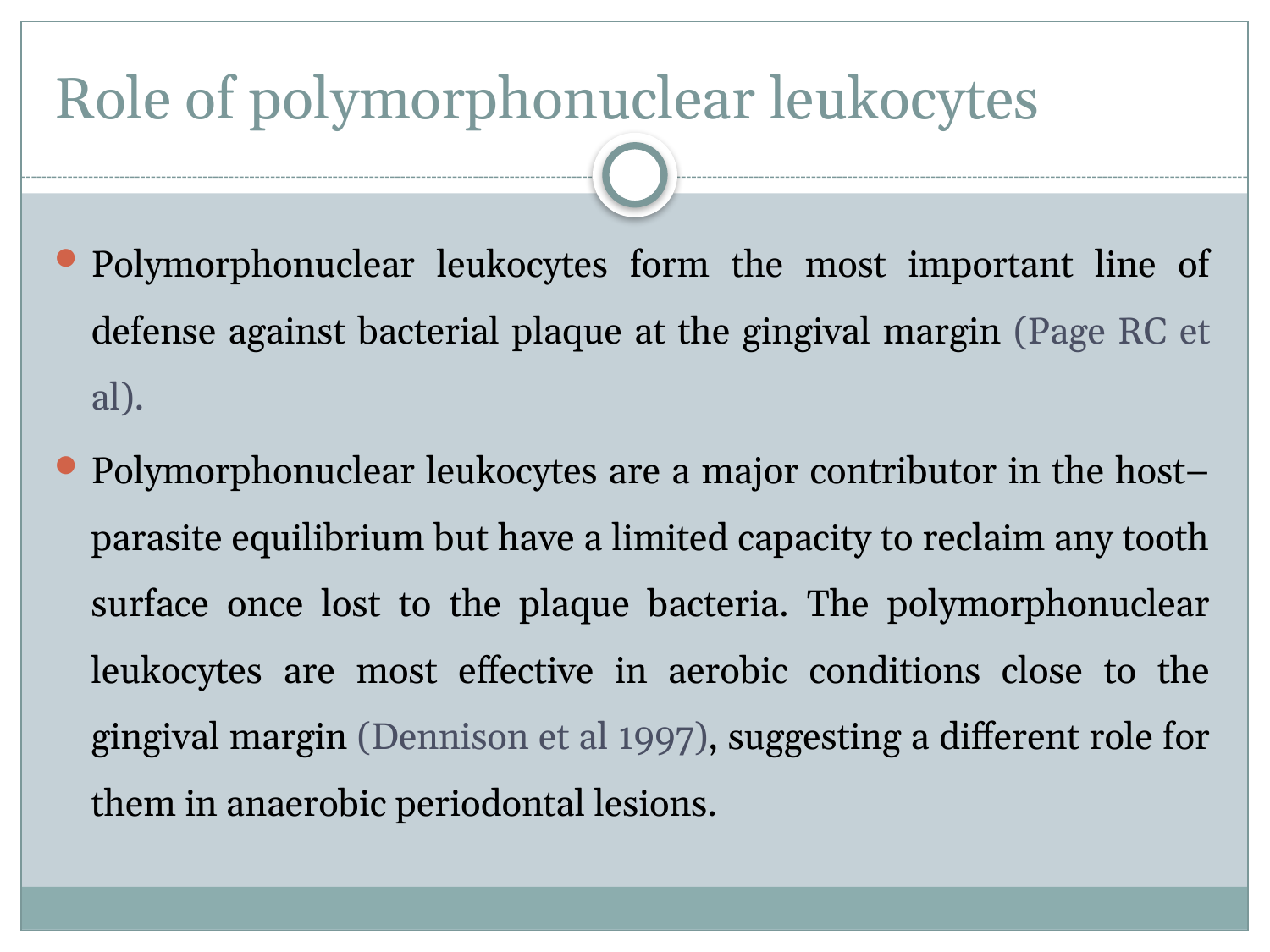

# Role of polymorphonuclear leukocytes
Polymorphonuclear leukocytes form the most important line of defense against bacterial plaque at the gingival margin (Page RC et al).
Polymorphonuclear leukocytes are a major contributor in the host–parasite equilibrium but have a limited capacity to reclaim any tooth surface once lost to the plaque bacteria. The polymorphonuclear leukocytes are most effective in aerobic conditions close to the gingival margin (Dennison et al 1997), suggesting a different role for them in anaerobic periodontal lesions.